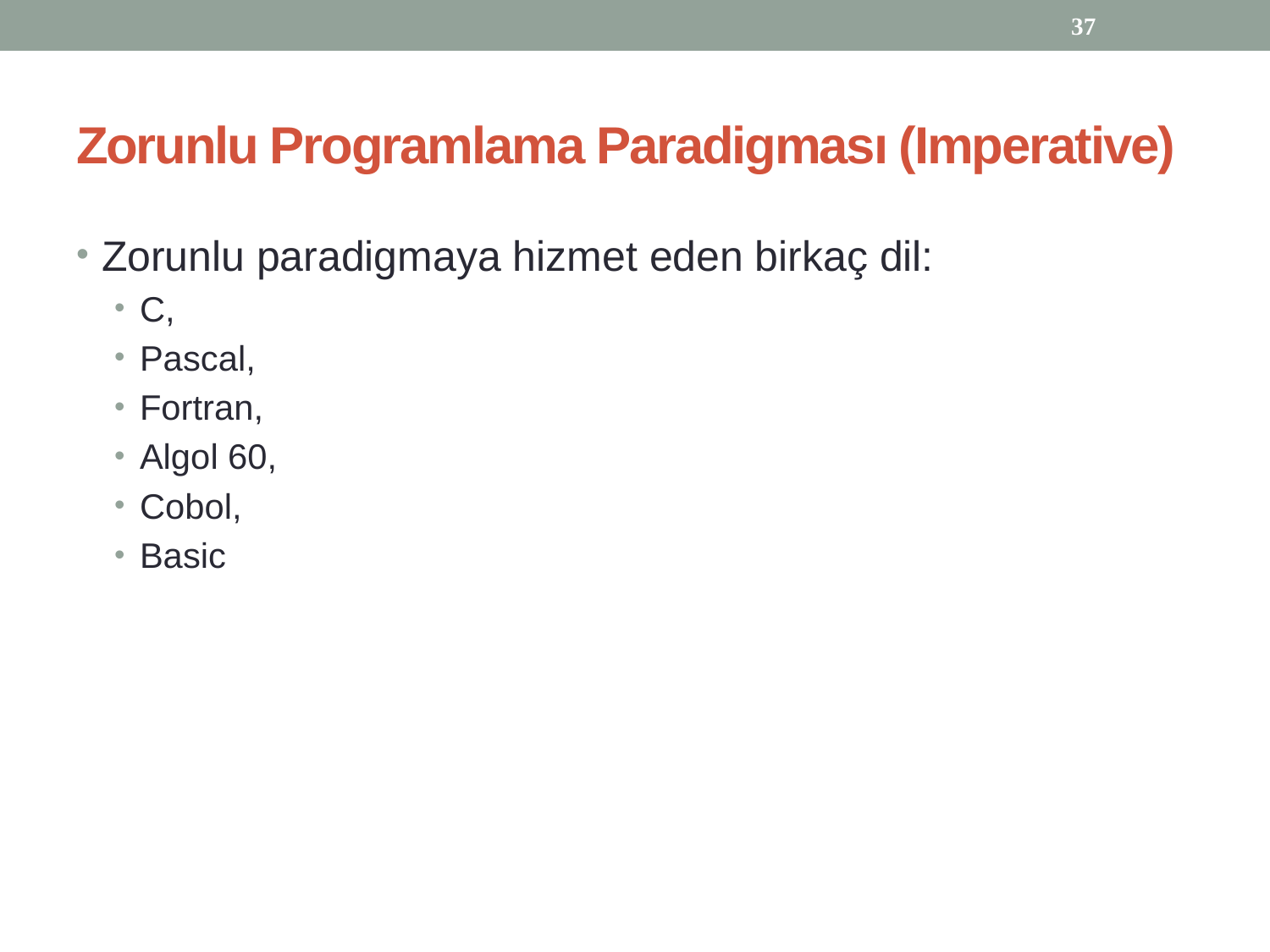

37
# Zorunlu Programlama Paradigması (Imperative)
Zorunlu paradigmaya hizmet eden birkaç dil:
C,
Pascal,
Fortran,
Algol 60,
Cobol,
Basic